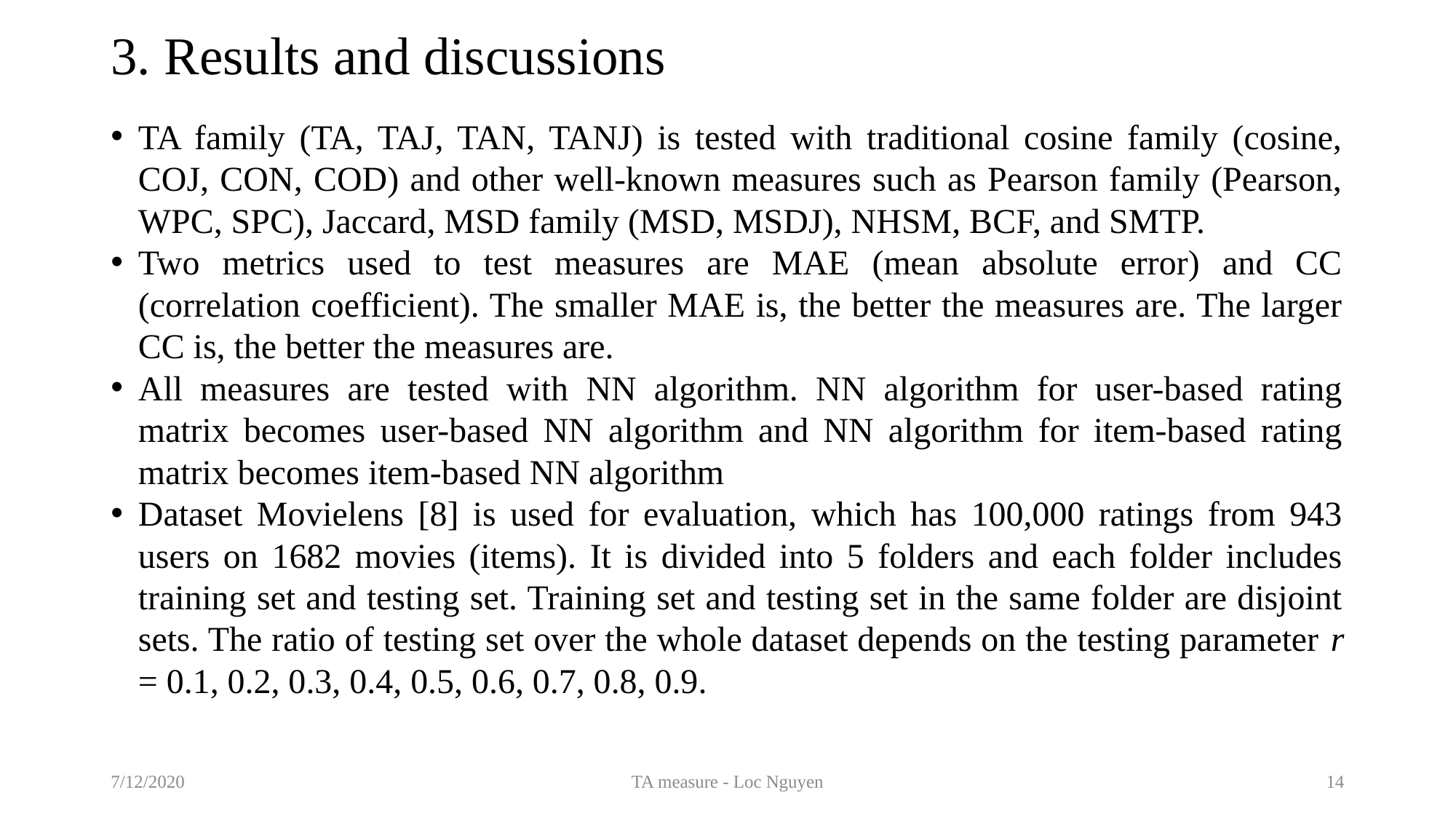

# 3. Results and discussions
TA family (TA, TAJ, TAN, TANJ) is tested with traditional cosine family (cosine, COJ, CON, COD) and other well-known measures such as Pearson family (Pearson, WPC, SPC), Jaccard, MSD family (MSD, MSDJ), NHSM, BCF, and SMTP.
Two metrics used to test measures are MAE (mean absolute error) and CC (correlation coefficient). The smaller MAE is, the better the measures are. The larger CC is, the better the measures are.
All measures are tested with NN algorithm. NN algorithm for user-based rating matrix becomes user-based NN algorithm and NN algorithm for item-based rating matrix becomes item-based NN algorithm
Dataset Movielens [8] is used for evaluation, which has 100,000 ratings from 943 users on 1682 movies (items). It is divided into 5 folders and each folder includes training set and testing set. Training set and testing set in the same folder are disjoint sets. The ratio of testing set over the whole dataset depends on the testing parameter r = 0.1, 0.2, 0.3, 0.4, 0.5, 0.6, 0.7, 0.8, 0.9.
7/12/2020
TA measure - Loc Nguyen
14